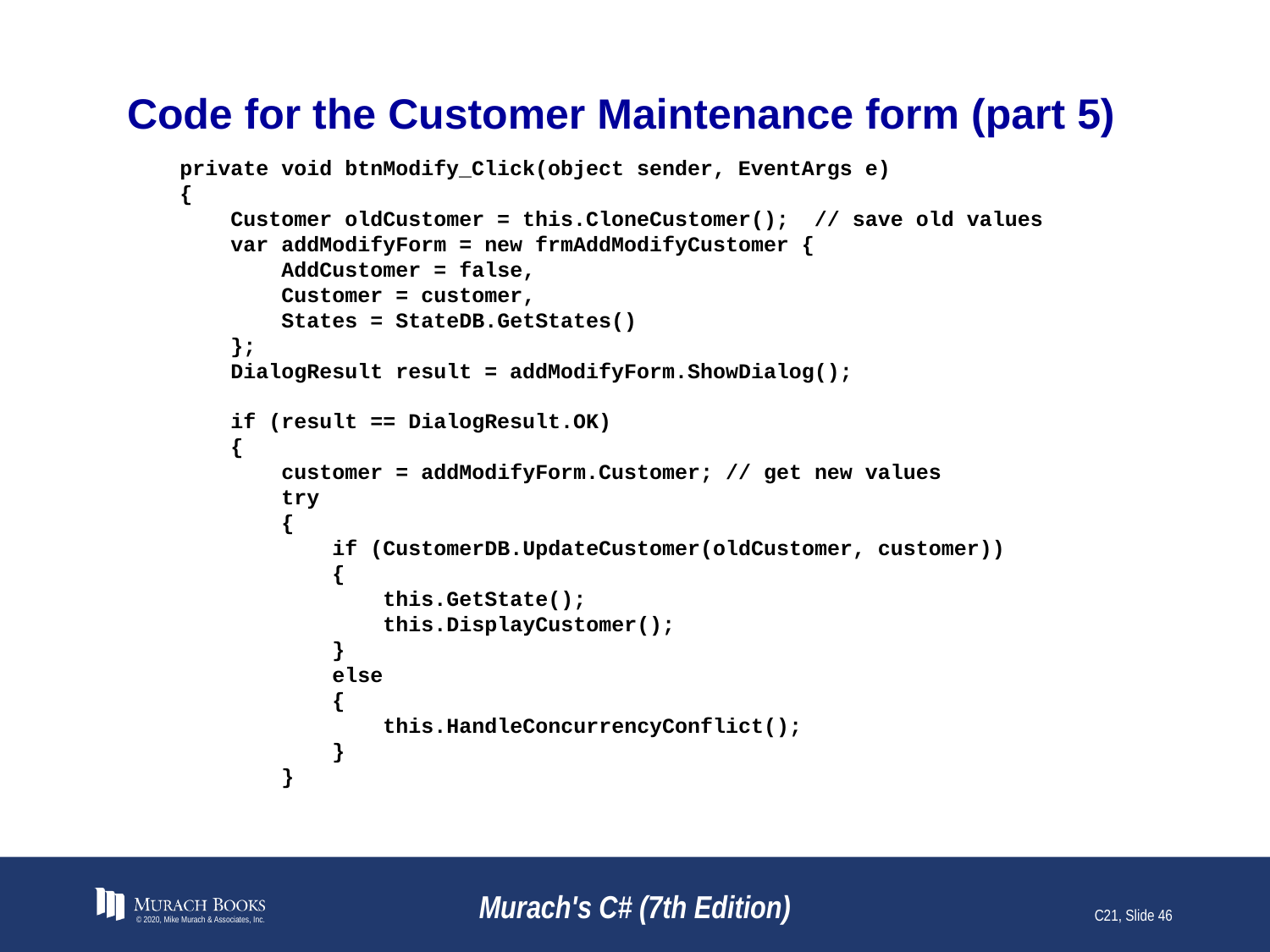

# Code for the Customer Maintenance form (part 5)
    private void btnModify_Click(object sender, EventArgs e)
    {
        Customer oldCustomer = this.CloneCustomer();  // save old values
        var addModifyForm = new frmAddModifyCustomer {
            AddCustomer = false,
            Customer = customer,
            States = StateDB.GetStates()
        };
        DialogResult result = addModifyForm.ShowDialog();

        if (result == DialogResult.OK)
        {
            customer = addModifyForm.Customer; // get new values
            try
            {
                if (CustomerDB.UpdateCustomer(oldCustomer, customer))
                {
                    this.GetState();
                    this.DisplayCustomer();
                }
                else
                {
                    this.HandleConcurrencyConflict();
                }
            }

© 2020, Mike Murach & Associates, Inc.
Murach's C# (7th Edition)

C21, Slide 46